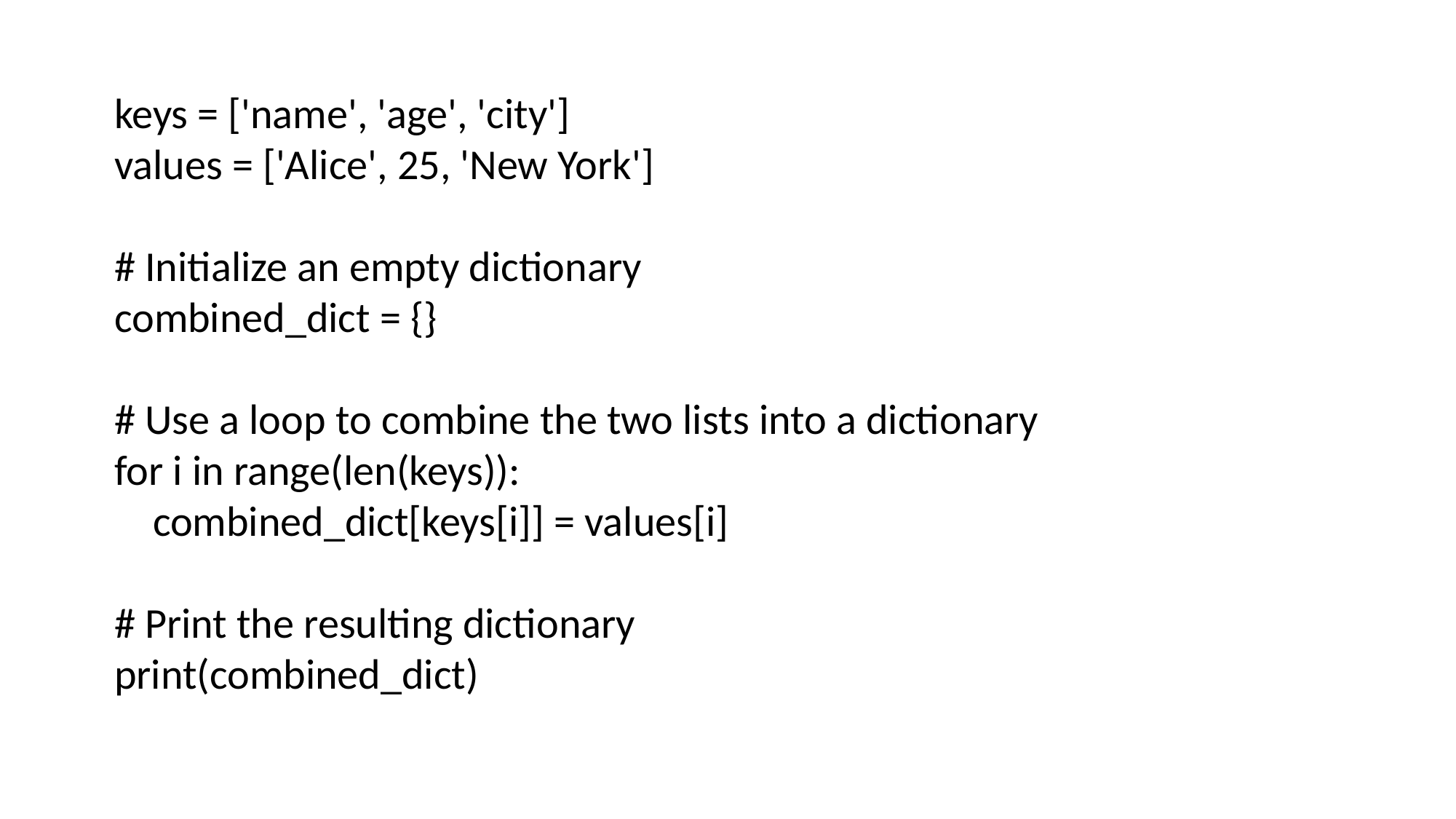

keys = ['name', 'age', 'city']
values = ['Alice', 25, 'New York']

# Initialize an empty dictionary
combined_dict = {}

# Use a loop to combine the two lists into a dictionary
for i in range(len(keys)):
    combined_dict[keys[i]] = values[i]

# Print the resulting dictionary
print(combined_dict)